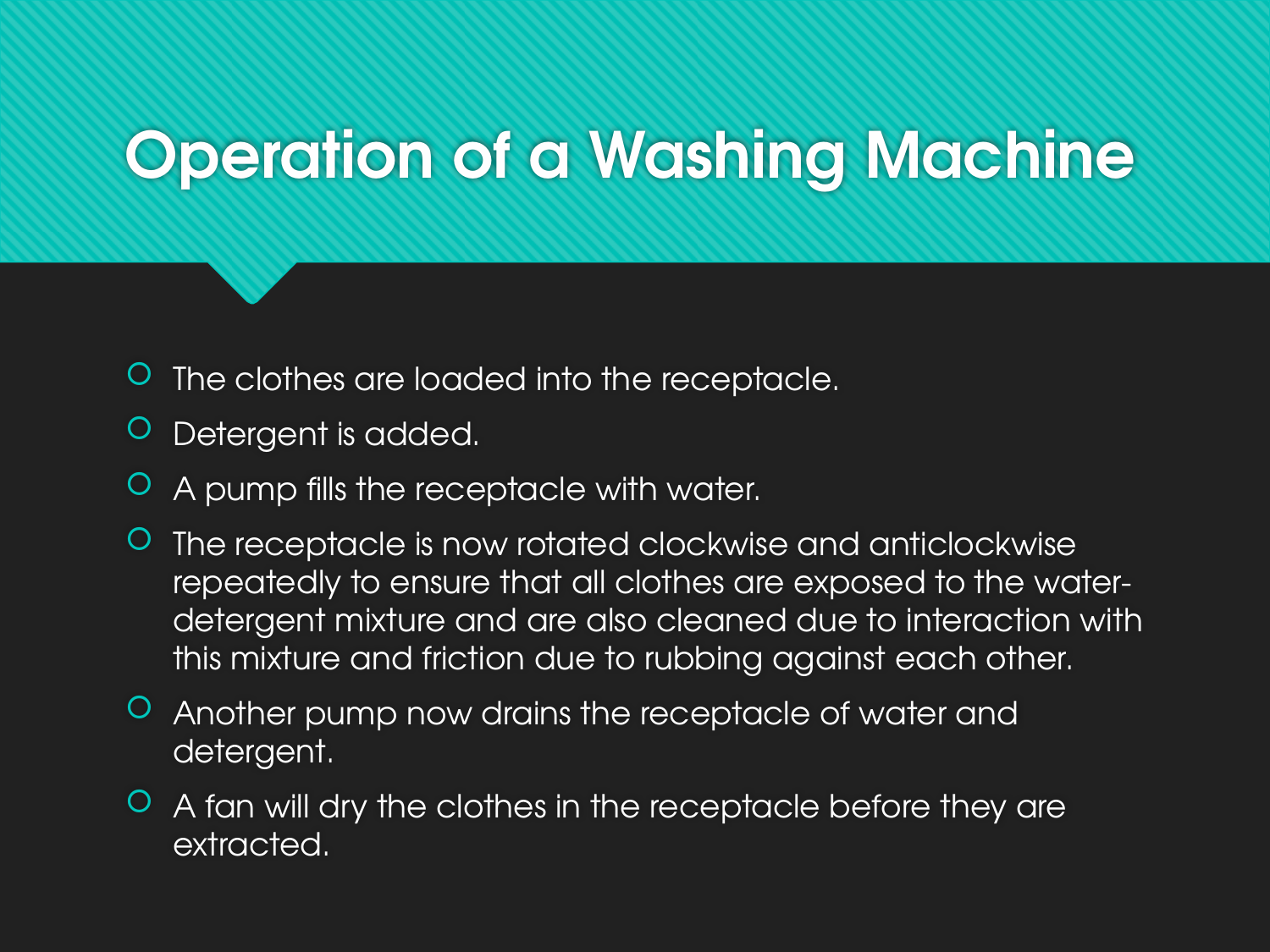

# Operation of a Washing Machine
The clothes are loaded into the receptacle.
Detergent is added.
A pump fills the receptacle with water.
The receptacle is now rotated clockwise and anticlockwise repeatedly to ensure that all clothes are exposed to the water-detergent mixture and are also cleaned due to interaction with this mixture and friction due to rubbing against each other.
Another pump now drains the receptacle of water and detergent.
A fan will dry the clothes in the receptacle before they are extracted.